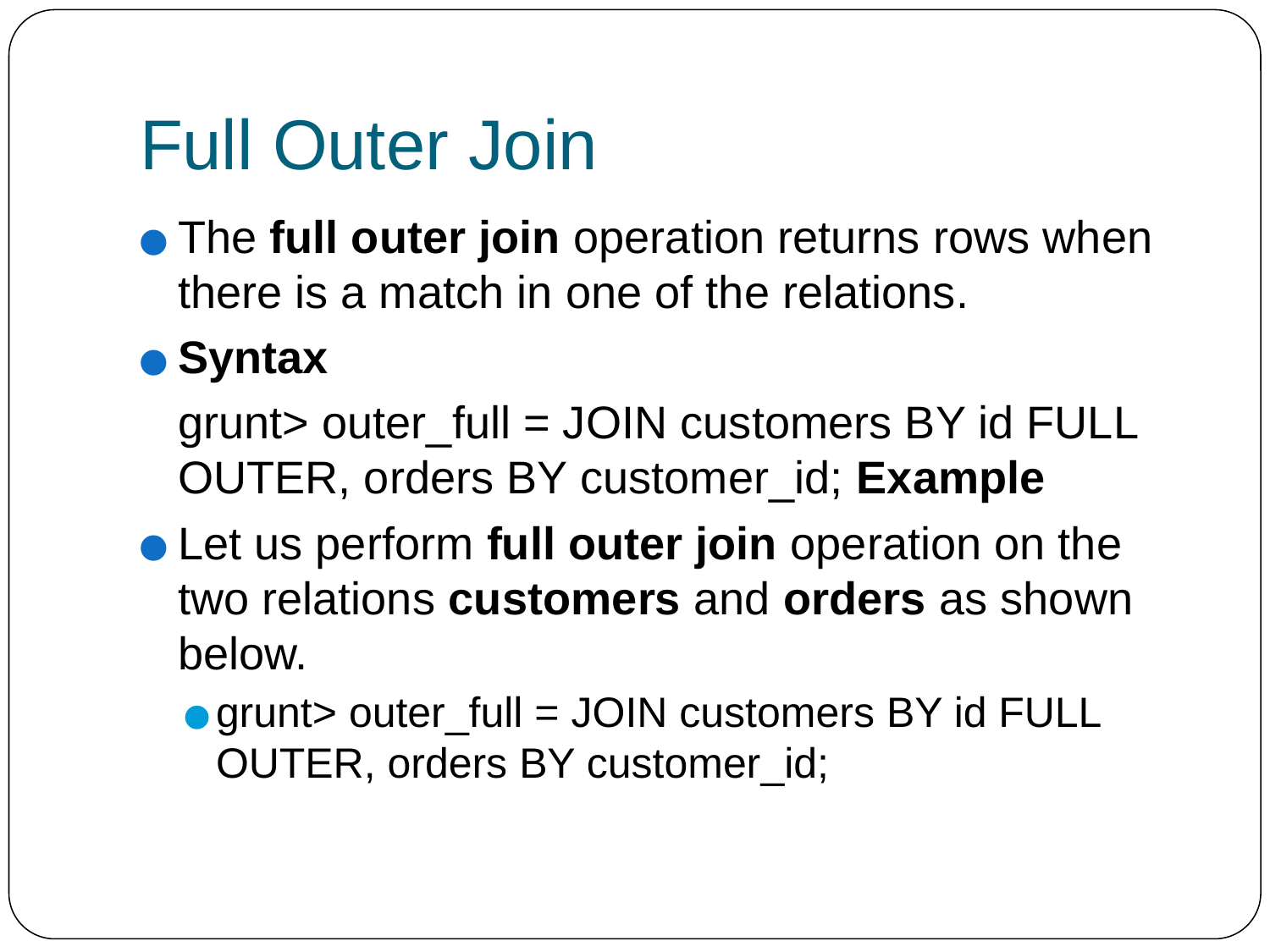

# Full Outer Join
The full outer join operation returns rows when there is a match in one of the relations.
Syntax
	grunt> outer_full = JOIN customers BY id FULL OUTER, orders BY customer_id; Example
Let us perform full outer join operation on the two relations customers and orders as shown below.
grunt> outer_full = JOIN customers BY id FULL OUTER, orders BY customer_id;